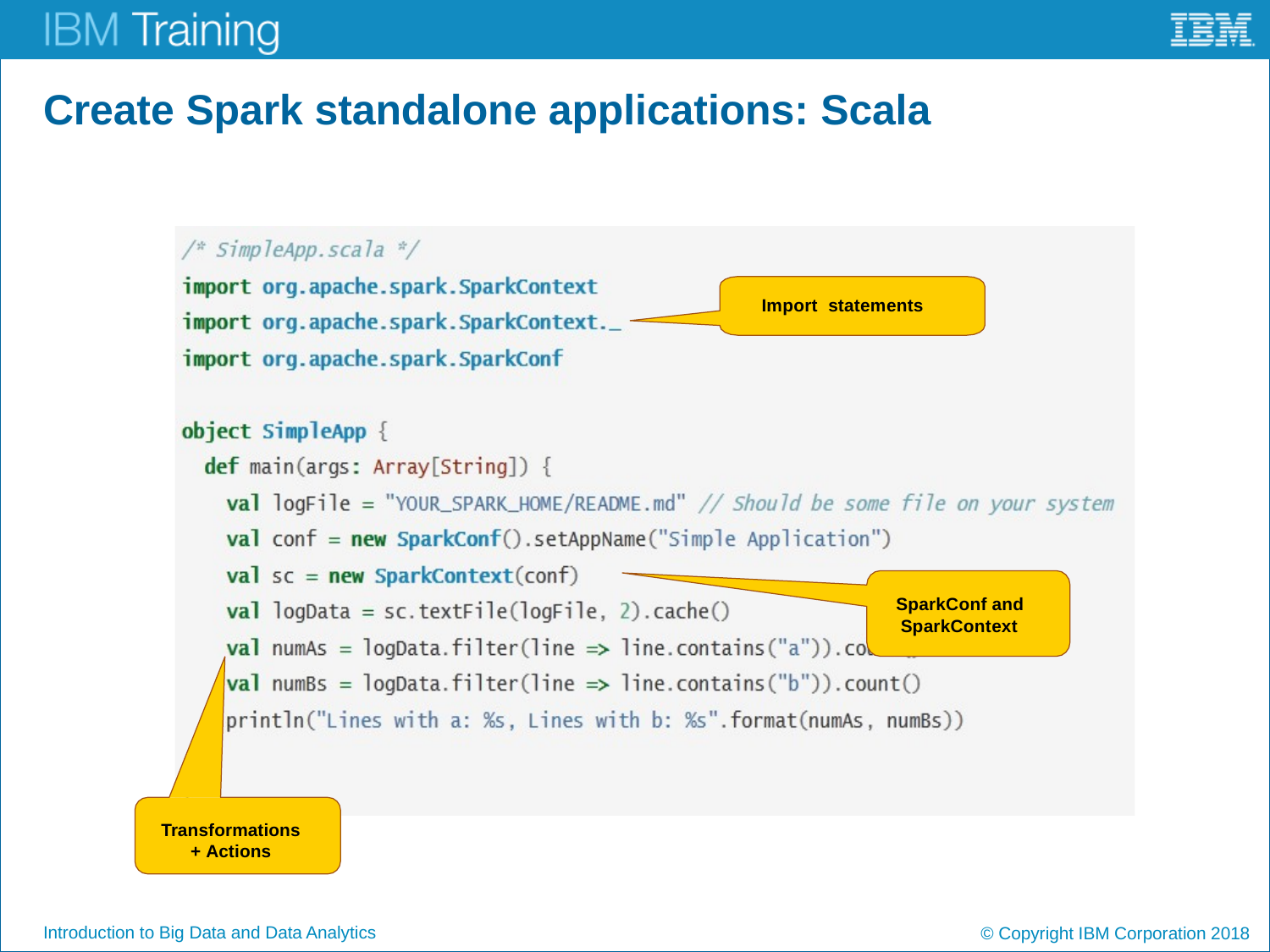

# Create Spark standalone applications: Scala

Import  statements

SparkConf and  SparkContext

Transformations
+ Actions